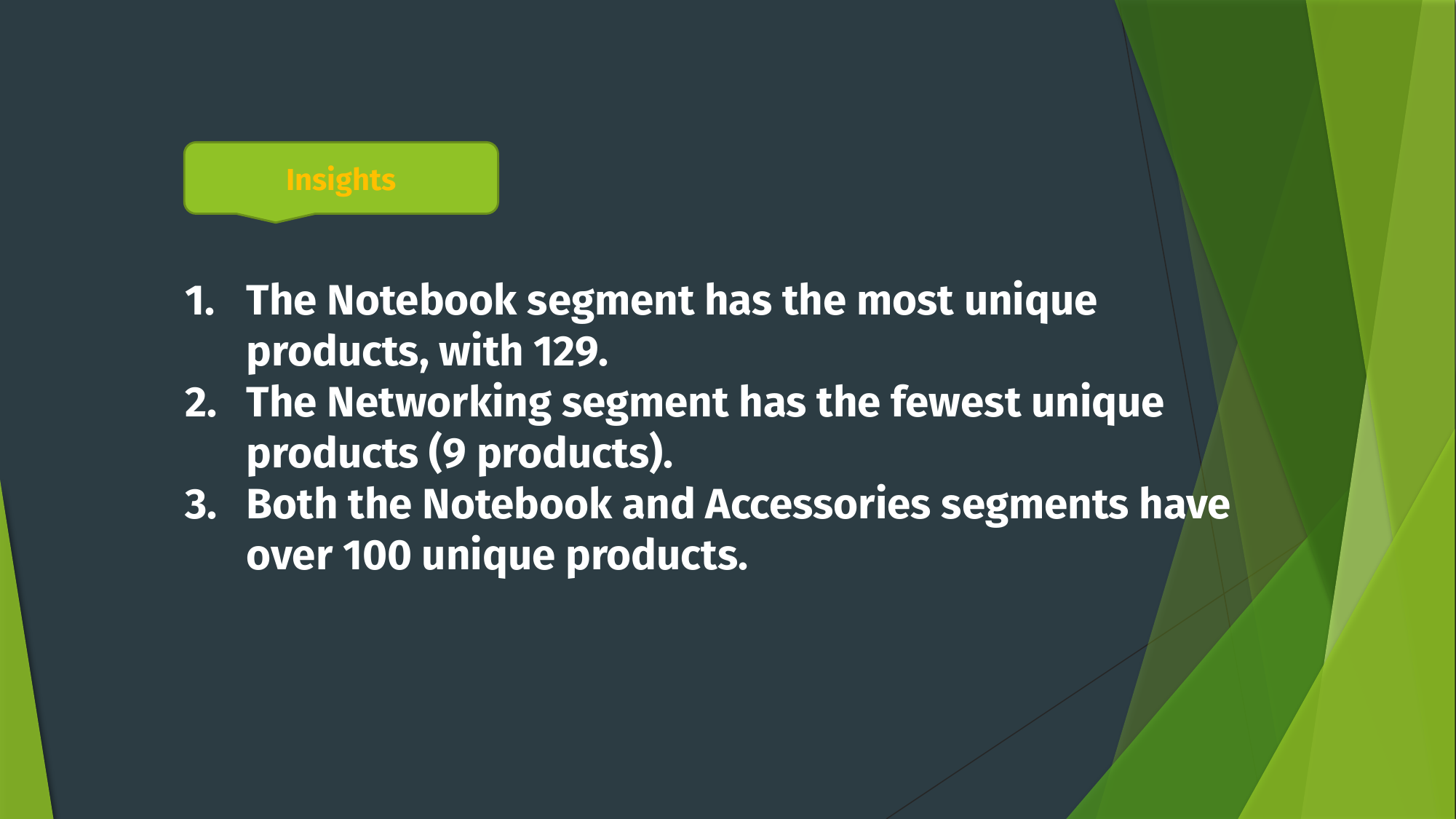

Insights
The Notebook segment has the most unique products, with 129.
The Networking segment has the fewest unique products (9 products).
Both the Notebook and Accessories segments have over 100 unique products.